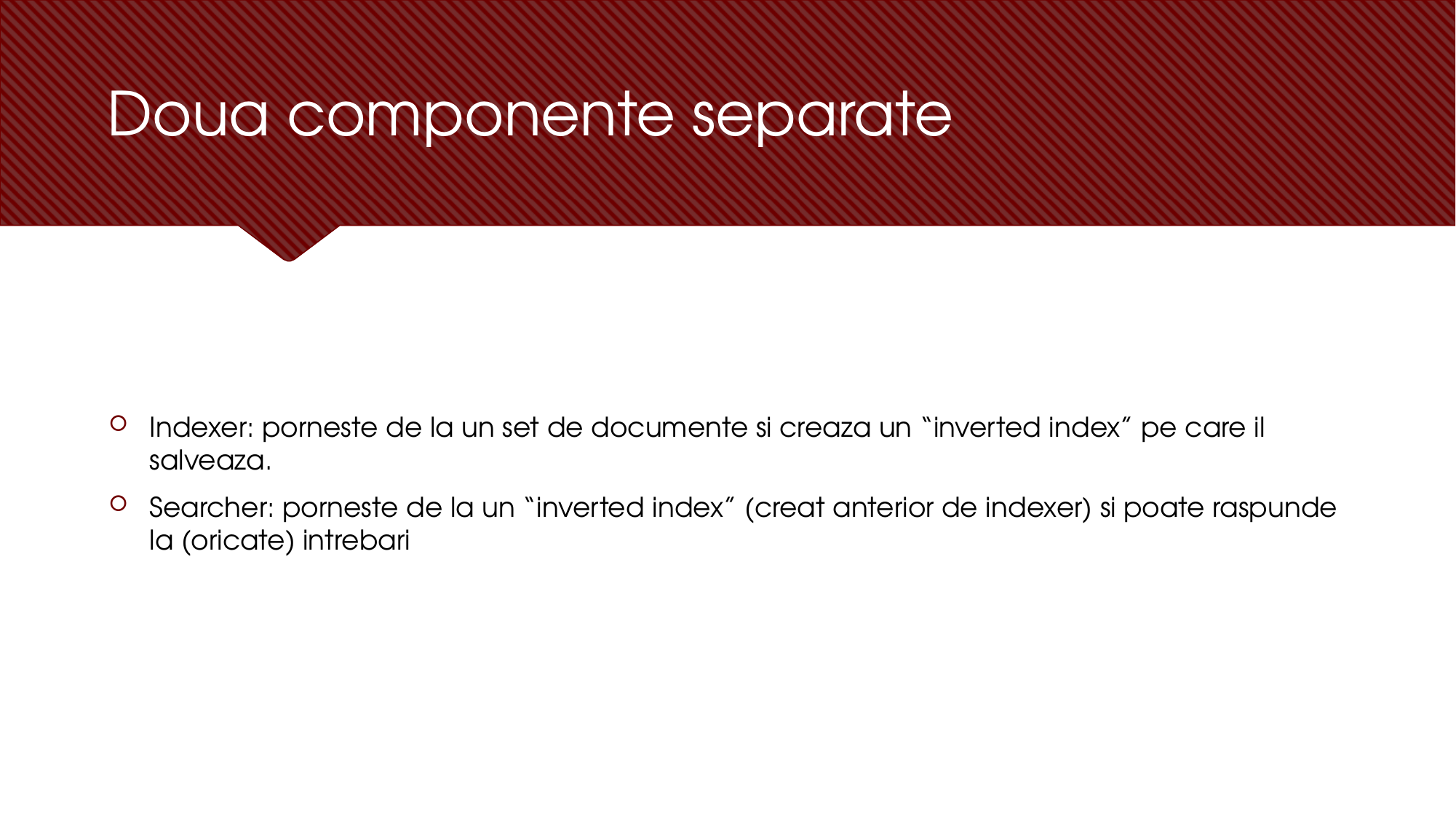

# Doua componente separate
Indexer: porneste de la un set de documente si creaza un “inverted index” pe care il salveaza.
Searcher: porneste de la un “inverted index” (creat anterior de indexer) si poate raspunde la (oricate) intrebari